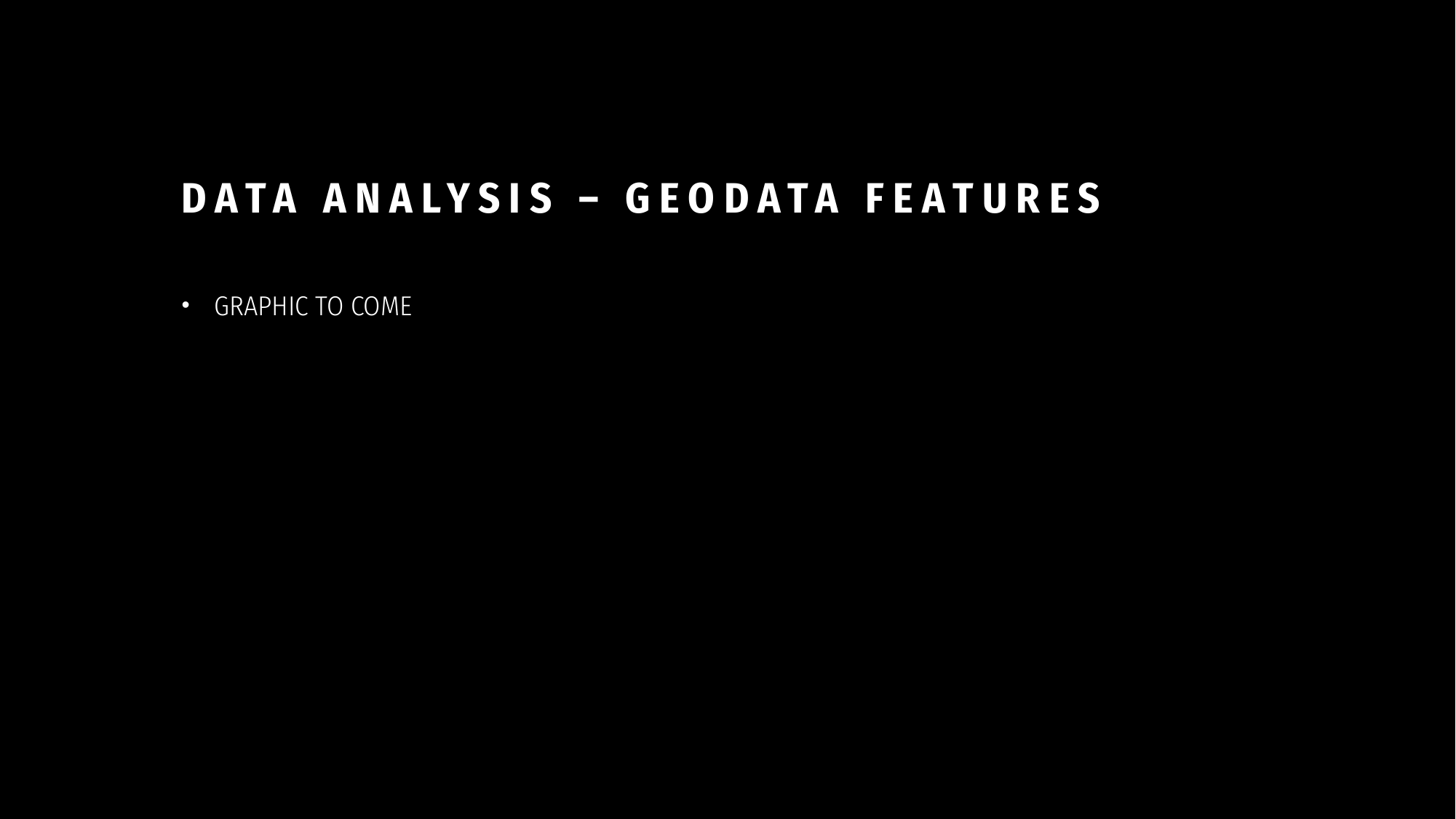

# Data Analysis – Geodata Features
GRAPHIC TO COME